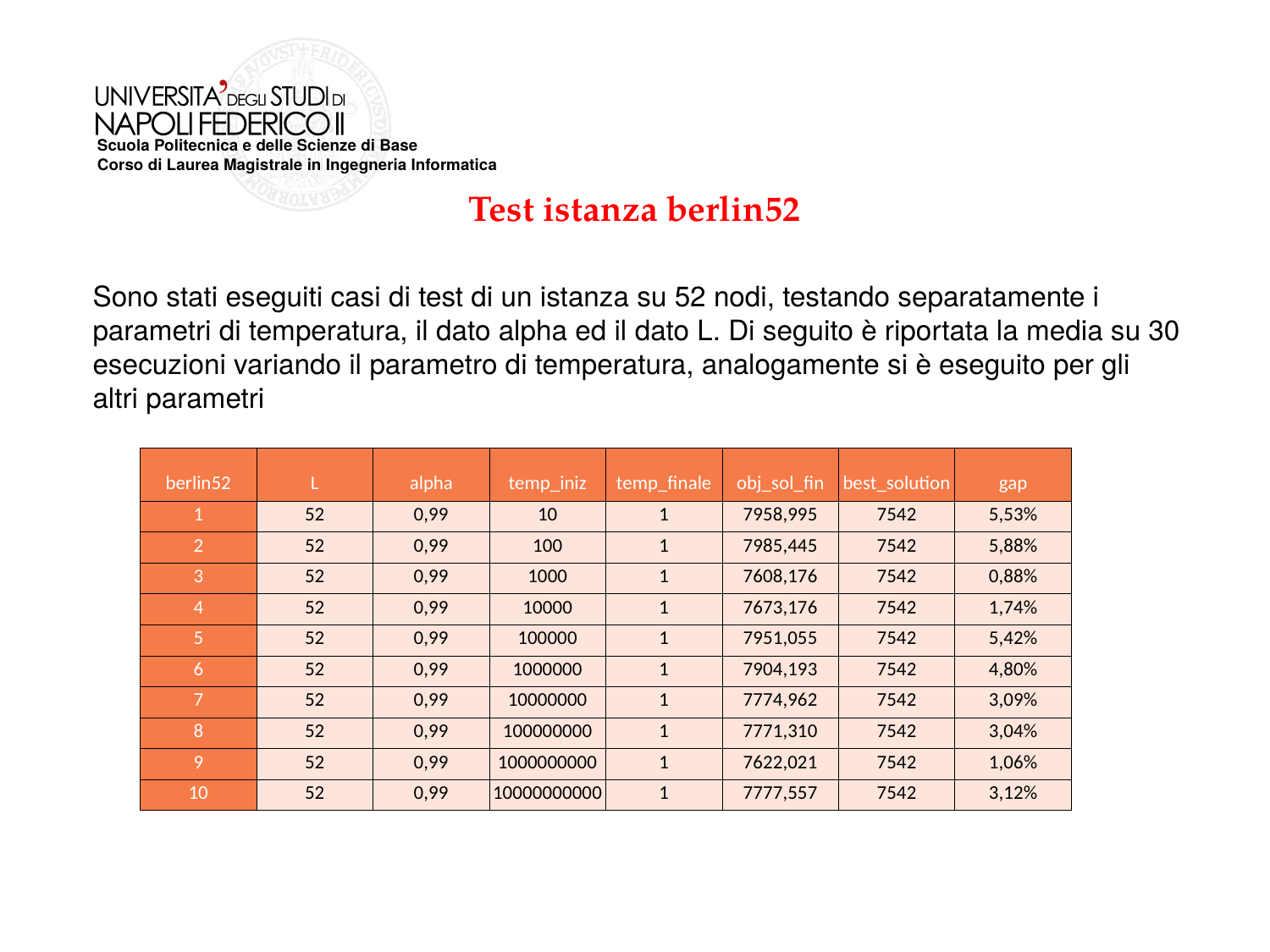

Test istanza berlin52
Sono stati eseguiti casi di test di un istanza su 52 nodi, testando separatamente i parametri di temperatura, il dato alpha ed il dato L. Di seguito è riportata la media su 30 esecuzioni variando il parametro di temperatura, analogamente si è eseguito per gli altri parametri
| berlin52 | L | alpha | temp\_iniz | temp\_finale | obj\_sol\_fin | best\_solution | gap |
| --- | --- | --- | --- | --- | --- | --- | --- |
| 1 | 52 | 0,99 | 10 | 1 | 7958,995 | 7542 | 5,53% |
| 2 | 52 | 0,99 | 100 | 1 | 7985,445 | 7542 | 5,88% |
| 3 | 52 | 0,99 | 1000 | 1 | 7608,176 | 7542 | 0,88% |
| 4 | 52 | 0,99 | 10000 | 1 | 7673,176 | 7542 | 1,74% |
| 5 | 52 | 0,99 | 100000 | 1 | 7951,055 | 7542 | 5,42% |
| 6 | 52 | 0,99 | 1000000 | 1 | 7904,193 | 7542 | 4,80% |
| 7 | 52 | 0,99 | 10000000 | 1 | 7774,962 | 7542 | 3,09% |
| 8 | 52 | 0,99 | 100000000 | 1 | 7771,310 | 7542 | 3,04% |
| 9 | 52 | 0,99 | 1000000000 | 1 | 7622,021 | 7542 | 1,06% |
| 10 | 52 | 0,99 | 10000000000 | 1 | 7777,557 | 7542 | 3,12% |